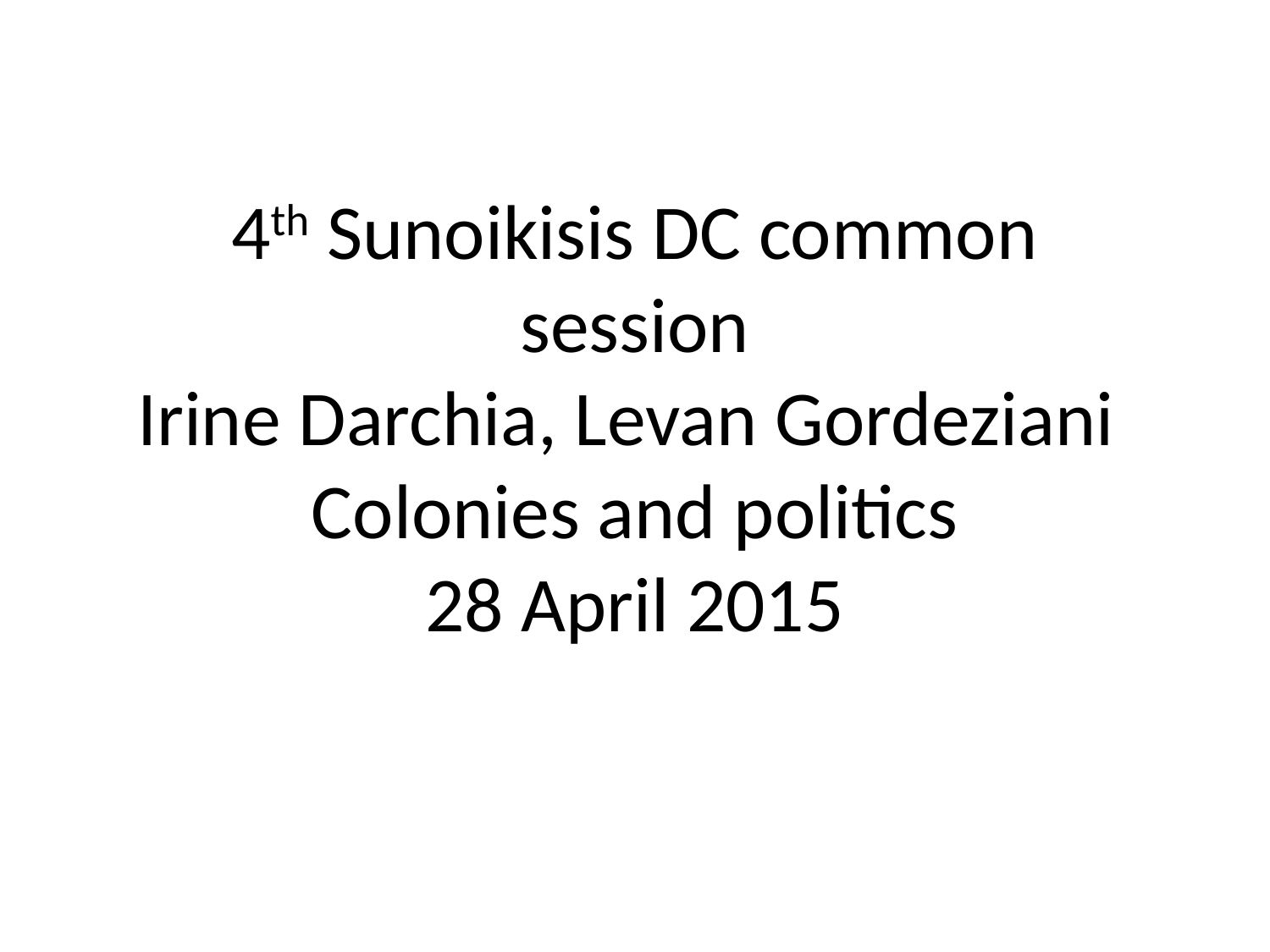

# 4th Sunoikisis DC common session Irine Darchia, Levan Gordeziani Colonies and politics 28 April 2015